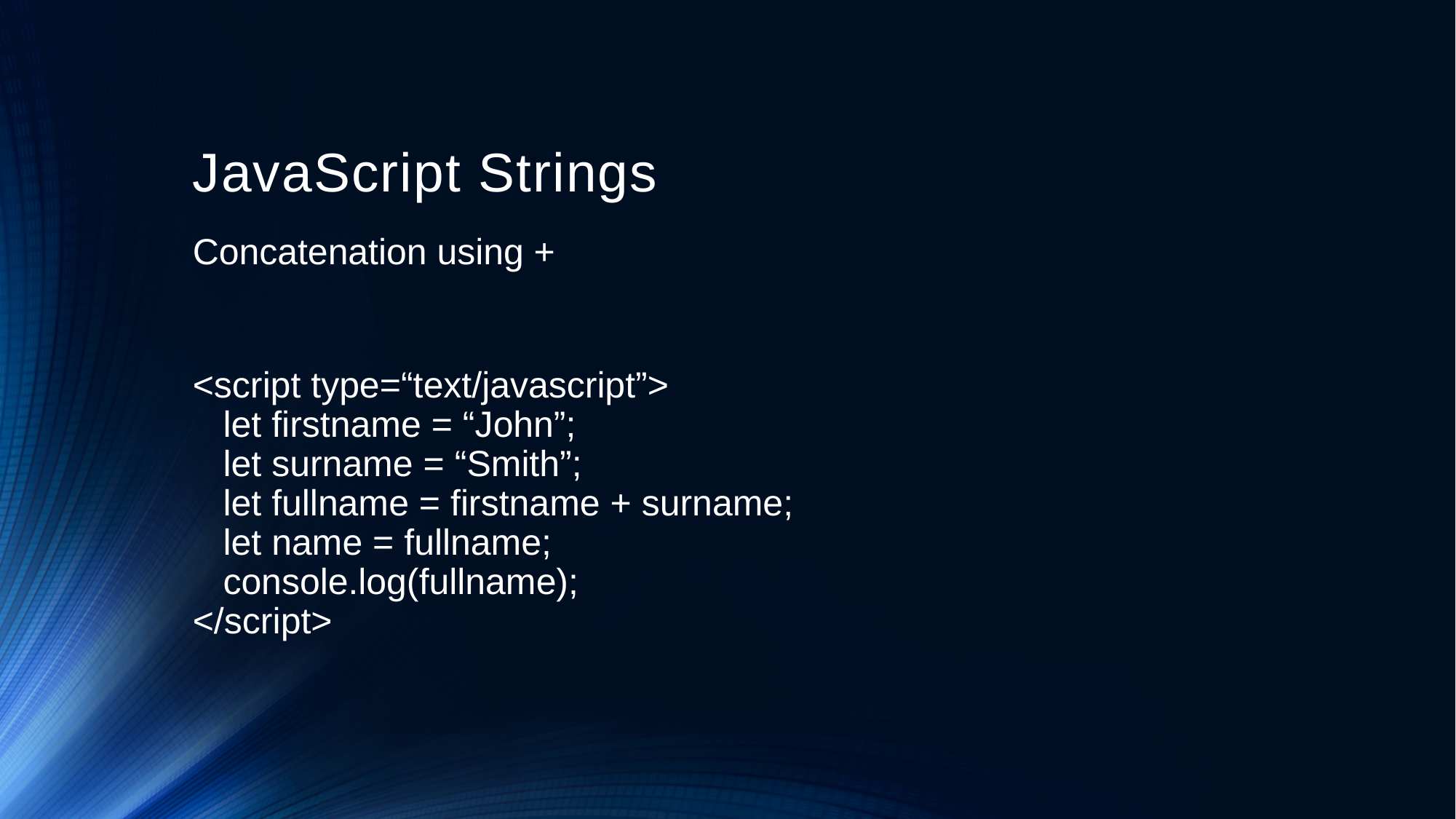

# JavaScript Strings
Concatenation using +

<script type=“text/javascript”>
   let firstname = “John”;
   let surname = “Smith”;
   let fullname = firstname + surname;
   let name = fullname;
   console.log(fullname);
</script>